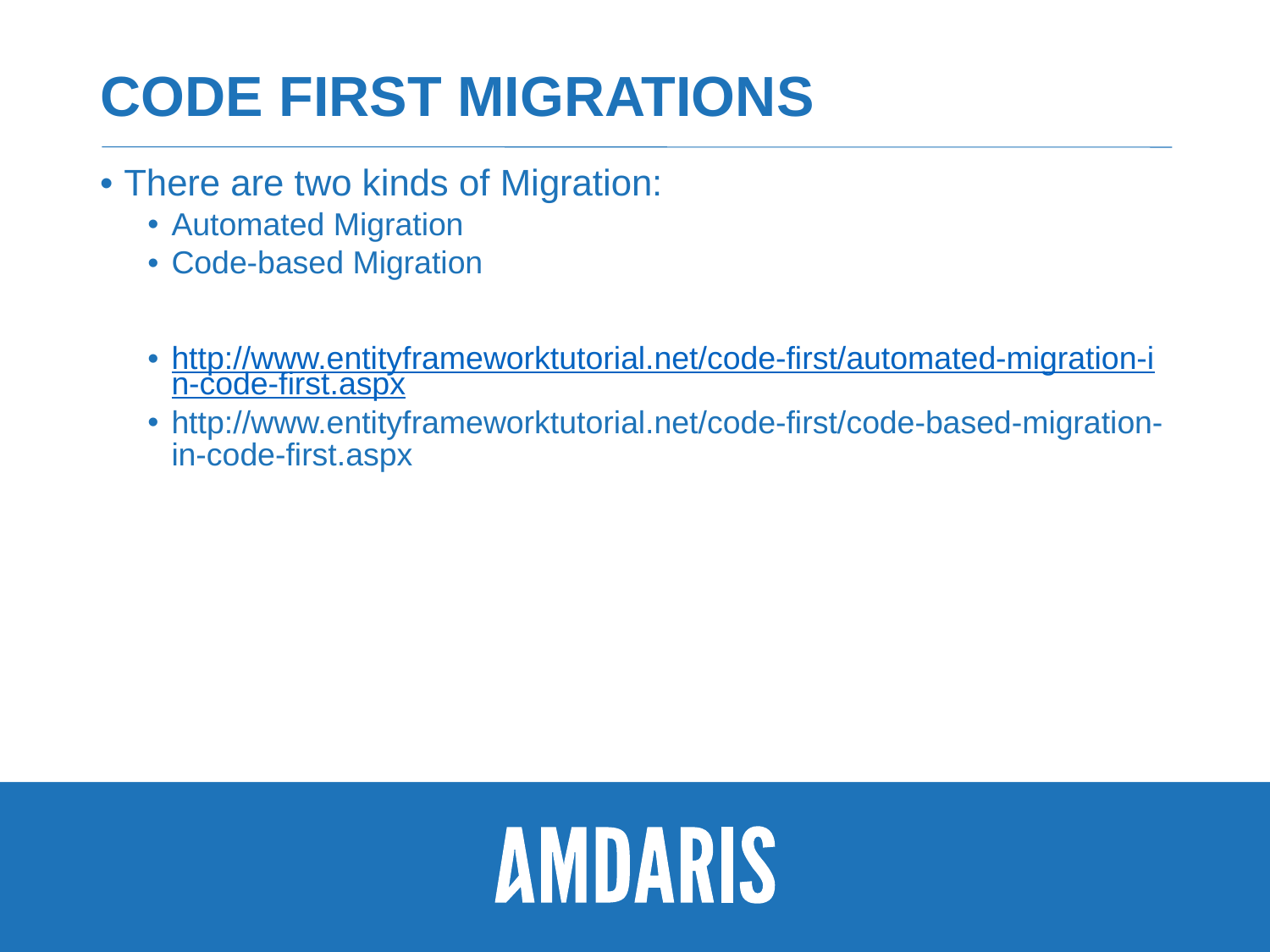

# Code first migrations
There are two kinds of Migration:
Automated Migration
Code-based Migration

http://www.entityframeworktutorial.net/code-first/automated-migration-in-code-first.aspx
http://www.entityframeworktutorial.net/code-first/code-based-migration-in-code-first.aspx